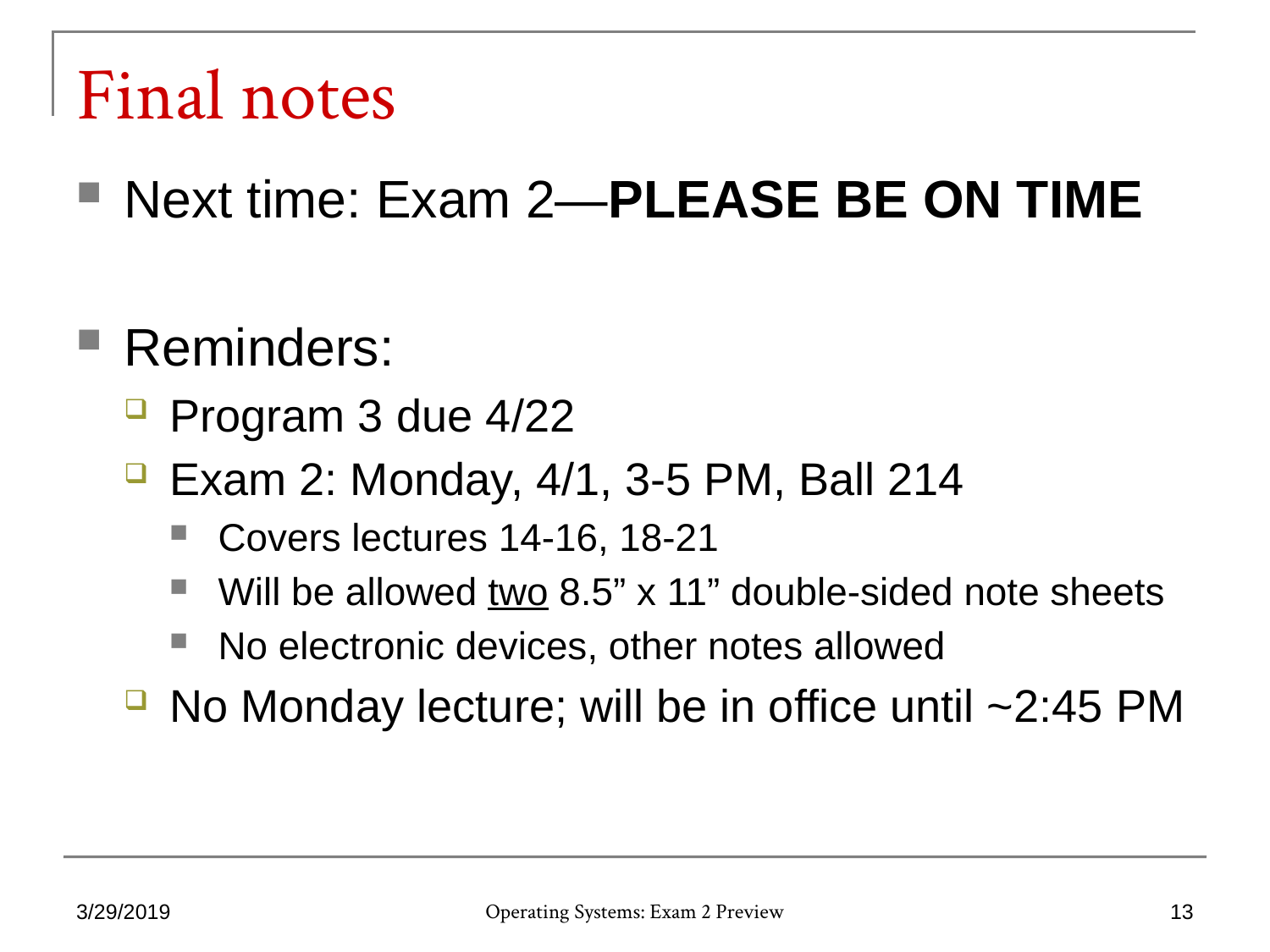

# Final notes
Next time: Exam 2—PLEASE BE ON TIME

Reminders:
Program 3 due 4/22
Exam 2: Monday, 4/1, 3-5 PM, Ball 214
Covers lectures 14-16, 18-21
Will be allowed two 8.5” x 11” double-sided note sheets
No electronic devices, other notes allowed
No Monday lecture; will be in office until ~2:45 PM
3/29/2019
13
Operating Systems: Exam 2 Preview